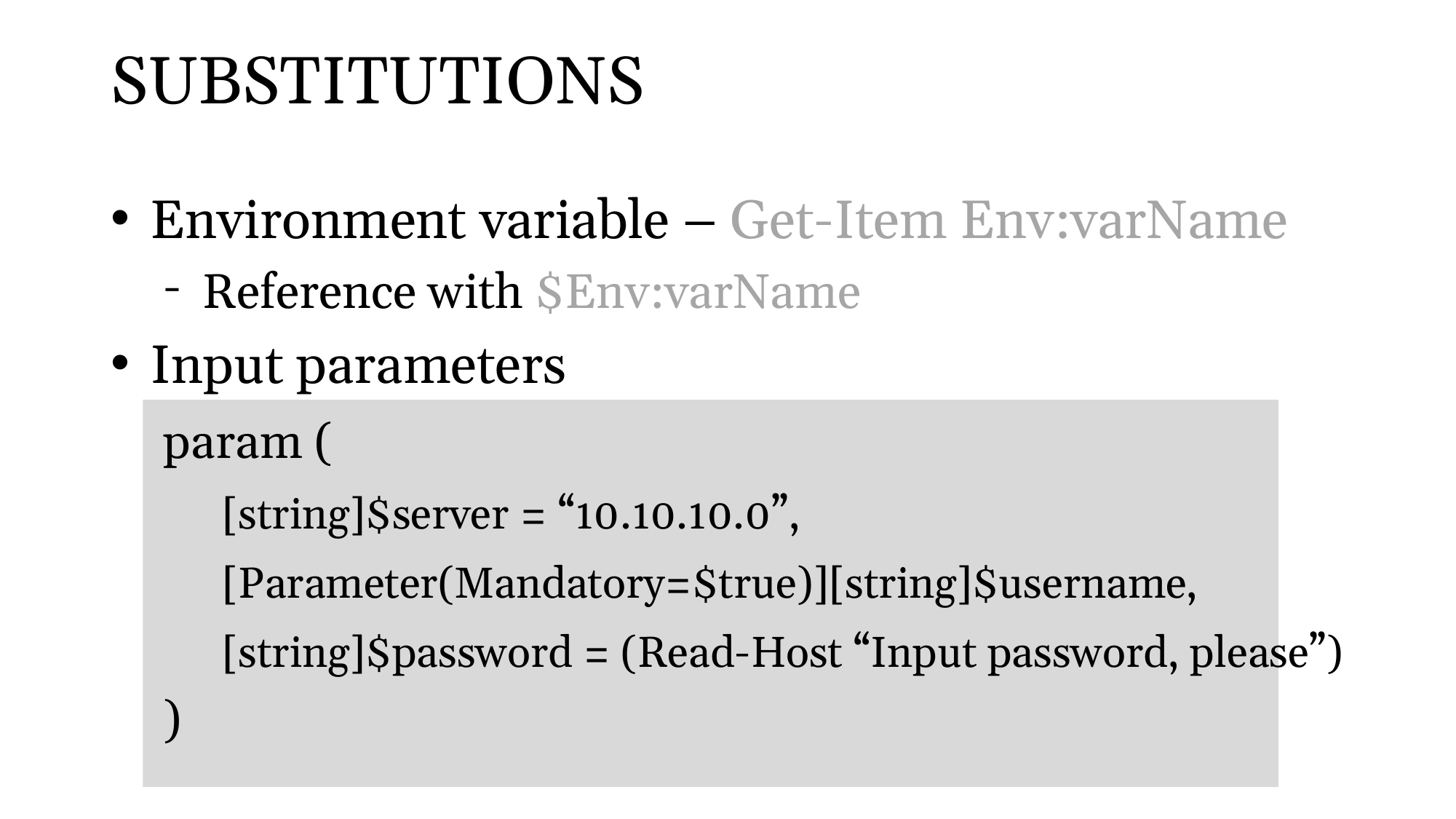

# SUBSTITUTIONS
Environment variable – Get-Item Env:varName
Reference with $Env:varName
Input parameters
param (
[string]$server = “10.10.10.0”,
[Parameter(Mandatory=$true)][string]$username,
[string]$password = (Read-Host “Input password, please”)
)